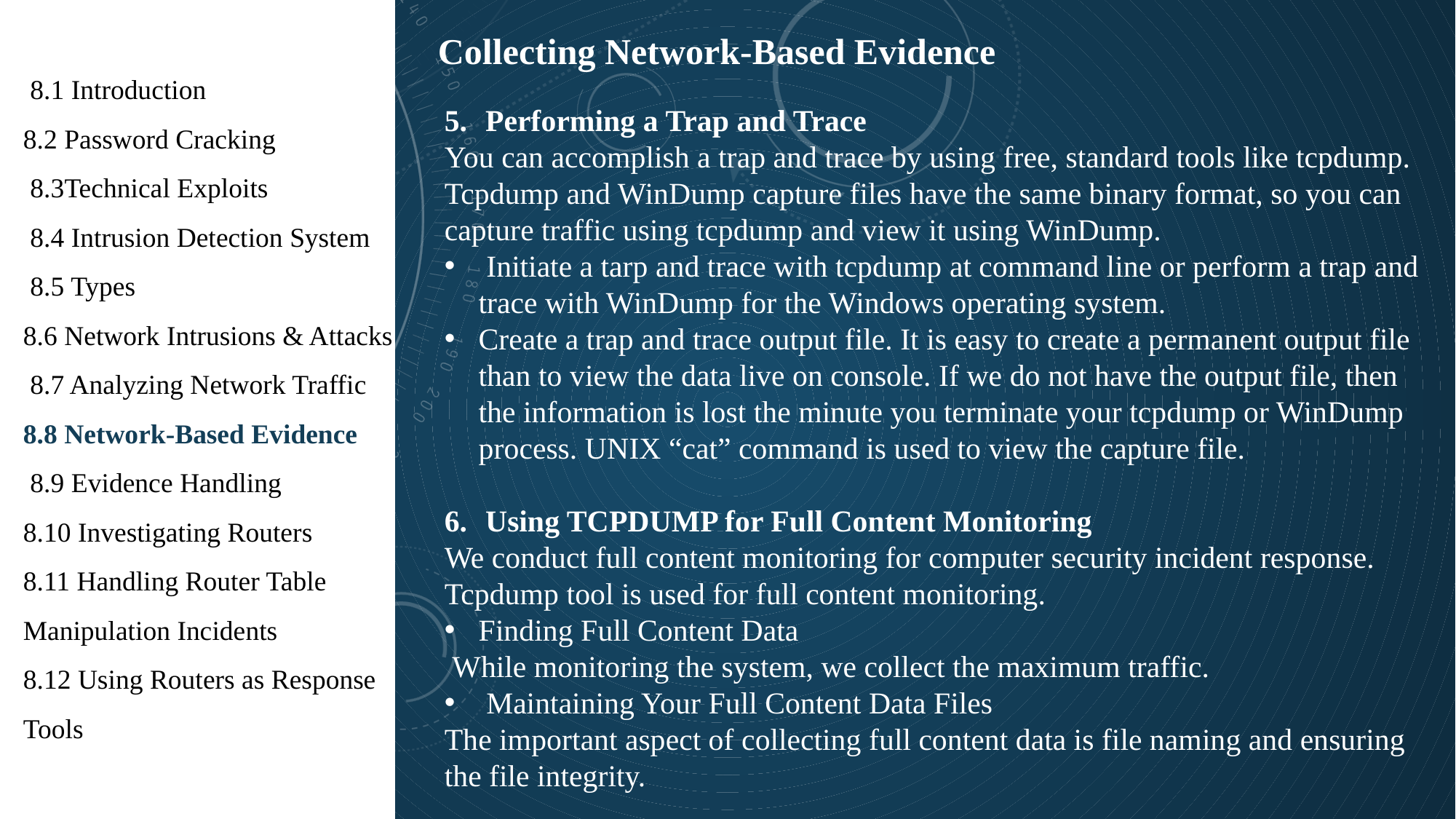

1
Collecting Network-Based Evidence
 8.1 Introduction
8.2 Password Cracking
 8.3Technical Exploits
 8.4 Intrusion Detection System
 8.5 Types
8.6 Network Intrusions & Attacks
 8.7 Analyzing Network Traffic
8.8 Network-Based Evidence
 8.9 Evidence Handling
8.10 Investigating Routers
8.11 Handling Router Table Manipulation Incidents
8.12 Using Routers as Response Tools
Performing a Trap and Trace
You can accomplish a trap and trace by using free, standard tools like tcpdump. Tcpdump and WinDump capture files have the same binary format, so you can capture traffic using tcpdump and view it using WinDump.
 Initiate a tarp and trace with tcpdump at command line or perform a trap and trace with WinDump for the Windows operating system.
Create a trap and trace output file. It is easy to create a permanent output file than to view the data live on console. If we do not have the output file, then the information is lost the minute you terminate your tcpdump or WinDump process. UNIX “cat” command is used to view the capture file.

Using TCPDUMP for Full Content Monitoring
We conduct full content monitoring for computer security incident response. Tcpdump tool is used for full content monitoring.
Finding Full Content Data
 While monitoring the system, we collect the maximum traffic.
 Maintaining Your Full Content Data Files
The important aspect of collecting full content data is file naming and ensuring the file integrity.